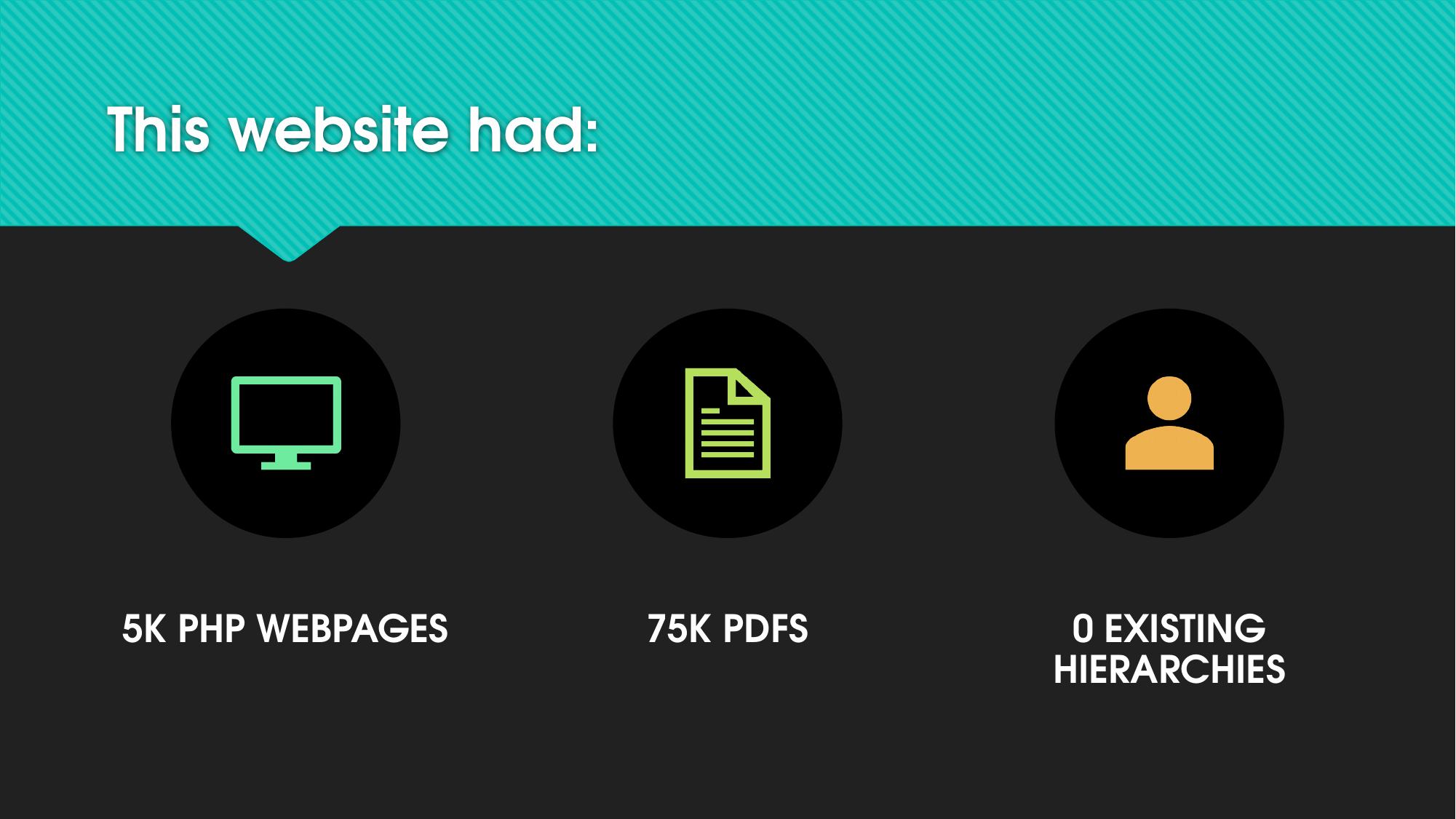

# This website had:
5k php webpages
75k PDFs
0 existing hierarchies